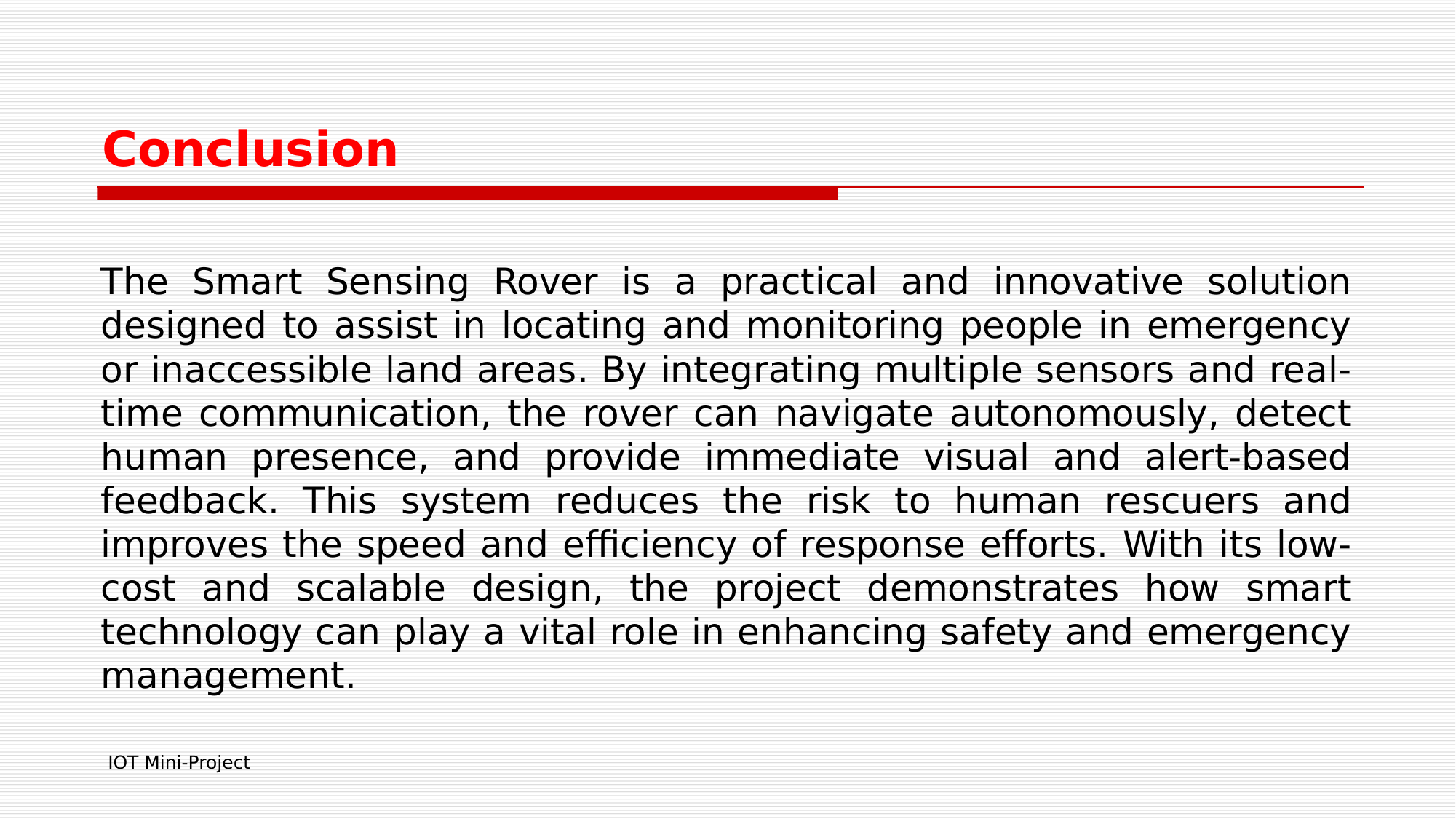

# Conclusion

The Smart Sensing Rover is a practical and innovative solution designed to assist in locating and monitoring people in emergency or inaccessible land areas. By integrating multiple sensors and real-time communication, the rover can navigate autonomously, detect human presence, and provide immediate visual and alert-based feedback. This system reduces the risk to human rescuers and improves the speed and efficiency of response efforts. With its low-cost and scalable design, the project demonstrates how smart technology can play a vital role in enhancing safety and emergency management.
IOT Mini-Project